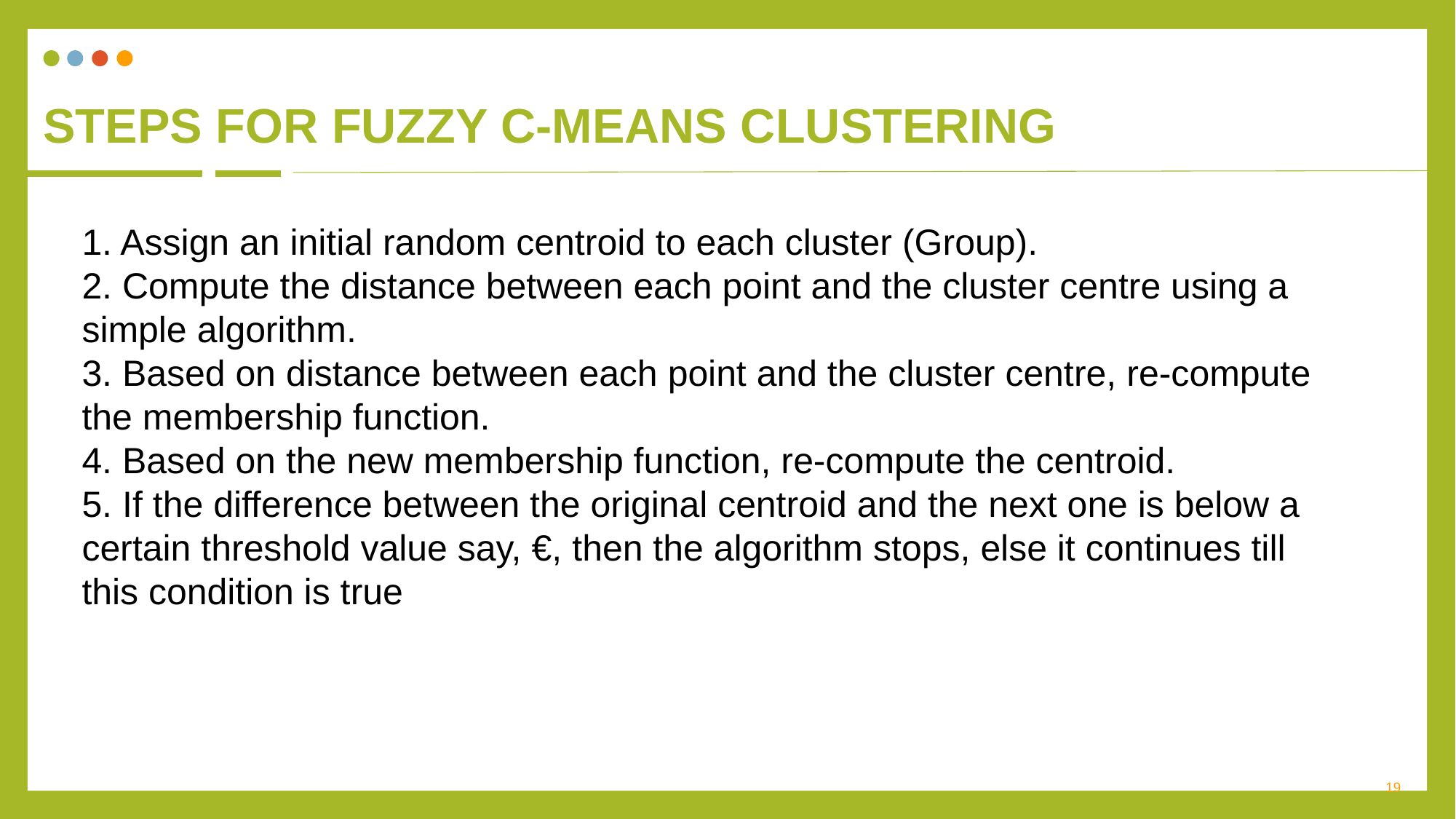

# Steps for fuzzy C-means clustering
1. Assign an initial random centroid to each cluster (Group).
2. Compute the distance between each point and the cluster centre using a simple algorithm.
3. Based on distance between each point and the cluster centre, re-compute the membership function.
4. Based on the new membership function, re-compute the centroid.
5. If the difference between the original centroid and the next one is below a certain threshold value say, €, then the algorithm stops, else it continues till this condition is true

19